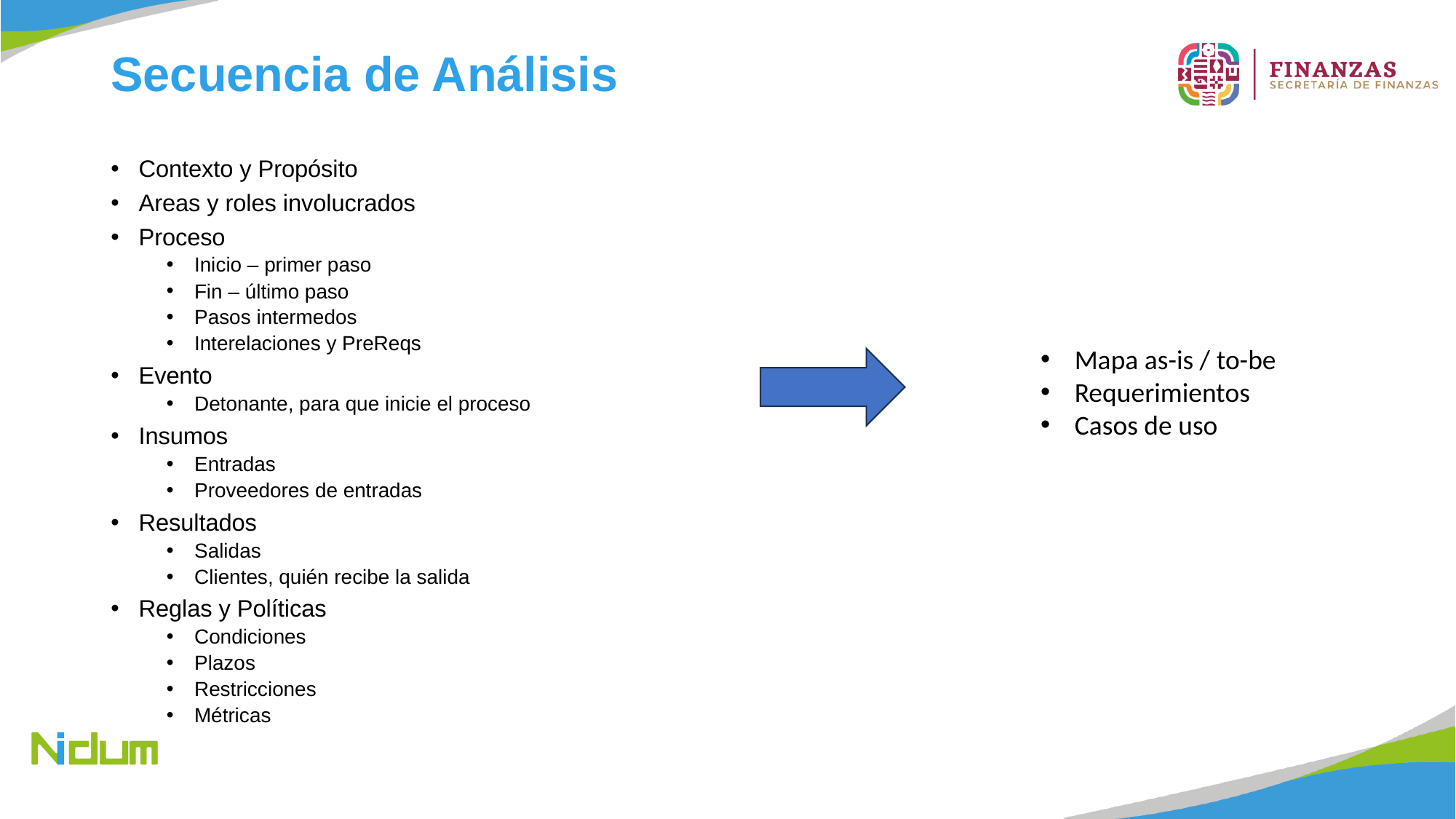

# Secuencia de Análisis
Contexto y Propósito
Areas y roles involucrados
Proceso
Inicio – primer paso
Fin – último paso
Pasos intermedos
Interelaciones y PreReqs
Evento
Detonante, para que inicie el proceso
Insumos
Entradas
Proveedores de entradas
Resultados
Salidas
Clientes, quién recibe la salida
Reglas y Políticas
Condiciones
Plazos
Restricciones
Métricas

Mapa as-is / to-be
Requerimientos
Casos de uso